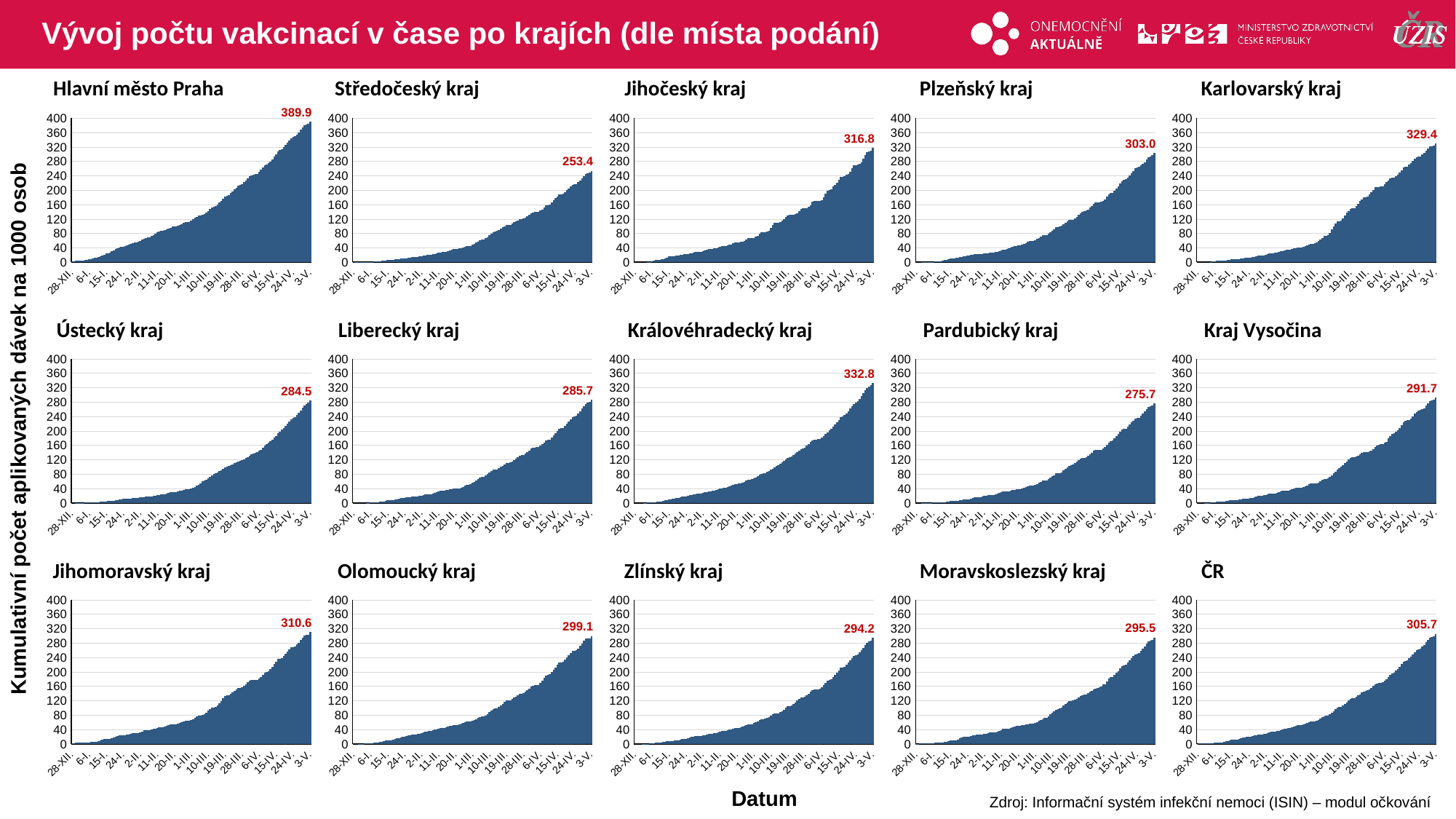

# Vývoj počtu vakcinací v čase po krajích (dle místa podání)
Hlavní město Praha
Středočeský kraj
Jihočeský kraj
Plzeňský kraj
Karlovarský kraj

### Chart

| Category | CZ010 Hlavní město Praha |
|---|---|
| 28-XII. | 1.8725414 |
| 29-XII. | 2.8822157 |
| 30-XII. | 3.9450701 |
| 31-XII. | 4.1383164 |
| 1-I. | 4.1383164 |
| 2-I. | 4.4446642 |
| 3-I. | 4.709816 |
| 4-I. | 5.5891614 |
| 5-I. | 6.4445383 |
| 6-I. | 7.7051332 |
| 7-I. | 9.0720883 |
| 8-I. | 11.09293498 |
| 9-I. | 11.5753016 |
| 10-I. | 12.11684059 |
| 11-I. | 14.05229933 |
| 12-I. | 16.25290993 |
| 13-I. | 18.49097135 |
| 14-I. | 20.8683499 |
| 15-I. | 23.5640604 |
| 16-I. | 24.84113359 |
| 17-I. | 26.25527682 |
| 18-I. | 29.5913965 |
| 19-I. | 32.88781829 |
| 20-I. | 35.88238643 |
| 21-I. | 38.6979396 |
| 22-I. | 41.05060056 |
| 23-I. | 41.82583268 |
| 24-I. | 42.75910729 |
| 25-I. | 45.0166431 |
| 26-I. | 47.1183836 |
| 27-I. | 49.310006 |
| 28-I. | 51.20801388 |
| 29-I. | 53.4505694 |
| 30-I. | 54.1314254 |
| 31-I. | 54.8774459 |
| 1-II. | 57.28104 |
| 2-II. | 59.6471832 |
| 3-II. | 62.2732352 |
| 4-II. | 64.7764485 |
| 5-II. | 67.0047727 |
| 6-II. | 68.3095595 |
| 7-II. | 69.61359735 |
| 8-II. | 72.38645658 |
| 9-II. | 75.5195928 |
| 10-II. | 78.9500885 |
| 11-II. | 82.60603827 |
| 12-II. | 85.87549547 |
| 13-II. | 86.6020415 |
| 14-II. | 87.033475 |
| 15-II. | 89.41909273 |
| 16-II. | 91.47214707 |
| 17-II. | 93.62332258 |
| 18-II. | 95.8763643 |
| 19-II. | 98.33613466 |
| 20-II. | 98.97879085 |
| 21-II. | 99.5645218 |
| 22-II. | 101.481255 |
| 23-II. | 103.834665 |
| 24-II. | 106.248745 |
| 25-II. | 108.398423 |
| 26-II. | 111.067169 |
| 27-II. | 111.780982 |
| 28-II. | 112.3734537 |
| 1-III. | 115.037705 |
| 2-III. | 118.46895 |
| 3-III. | 122.796019 |
| 4-III. | 126.471443 |
| 5-III. | 129.315459 |
| 6-III. | 130.427748 |
| 7-III. | 131.206726 |
| 8-III. | 133.741398 |
| 9-III. | 137.721671 |
| 10-III. | 142.215022 |
| 11-III. | 146.852183 |
| 12-III. | 151.45489 |
| 13-III. | 153.615802 |
| 14-III. | 155.391721 |
| 15-III. | 159.682836 |
| 16-III. | 165.14691 |
| 17-III. | 170.66567 |
| 18-III. | 176.2541 |
| 19-III. | 181.4867 |
| 20-III. | 184.4603 |
| 21-III. | 186.70586 |
| 22-III. | 191.4464 |
| 23-III. | 196.44007 |
| 24-III. | 201.61877 |
| 25-III. | 206.64992 |
| 26-III. | 211.9095 |
| 27-III. | 214.58051 |
| 28-III. | 216.96313 |
| 29-III. | 221.7546 |
| 30-III. | 227.17372 |
| 31-III. | 233.14863 |
| 1-IV. | 238.919 |
| 2-IV. | 240.3025 |
| 3-IV. | 242.9143 |
| 4-IV. | 244.30373 |
| 5-IV. | 245.0115 |
| 6-IV. | 250.64116 |
| 7-IV. | 256.34792 |
| 8-IV. | 262.6628736 |
| 9-IV. | 269.20029 |
| 10-IV. | 272.0248 |
| 11-IV. | 274.367006 |
| 12-IV. | 280.125445 |
| 13-IV. | 286.274871 |
| 14-IV. | 293.0834 |
| 15-IV. | 300.3077 |
| 16-IV. | 307.1417 |
| 17-IV. | 311.1542 |
| 18-IV. | 313.72034 |
| 19-IV. | 319.76415 |
| 20-IV. | 326.02518 |
| 21-IV. | 331.5192 |
| 22-IV. | 338.02442 |
| 23-IV. | 344.1551 |
| 24-IV. | 347.286 |
| 25-IV. | 349.6289 |
| 26-IV. | 354.77019 |
| 27-IV. | 360.44024 |
| 28-IV. | 367.2878 |
| 29-IV. | 374.3824 |
| 30-IV. | 380.398537 |
| 1-V. | 381.7138 |
| 2-V. | 383.7062 |
| 3-V. | 389.87809 |

### Chart

| Category | CZ020 Středočeský kraj |
|---|---|
| 28-XII. | 0.0 |
| 29-XII. | 0.0007153 |
| 30-XII. | 0.0007153 |
| 31-XII. | 0.0135909 |
| 1-I. | 0.0135909 |
| 2-I. | 0.1802579 |
| 3-I. | 0.1802579 |
| 4-I. | 0.2711022 |
| 5-I. | 0.462805 |
| 6-I. | 0.7818329 |
| 7-I. | 1.1480711 |
| 8-I. | 1.981406255 |
| 9-I. | 2.12089153 |
| 10-I. | 2.166671316 |
| 11-I. | 2.681693881 |
| 12-I. | 3.629478461 |
| 13-I. | 4.473543219 |
| 14-I. | 5.25966794 |
| 15-I. | 6.00573535 |
| 16-I. | 6.005735349 |
| 17-I. | 6.005735349 |
| 18-I. | 6.93492189 |
| 19-I. | 7.640216681 |
| 20-I. | 8.44350882 |
| 21-I. | 9.29973383 |
| 22-I. | 10.35982195 |
| 23-I. | 10.53149613 |
| 24-I. | 10.53149613 |
| 25-I. | 11.1809968 |
| 26-I. | 12.1352192 |
| 27-I. | 13.0472383 |
| 28-I. | 13.66884192 |
| 29-I. | 14.9084726 |
| 30-I. | 14.9893026 |
| 31-I. | 15.0951683 |
| 1-II. | 15.755399 |
| 2-II. | 16.7289343 |
| 3-II. | 17.5772909 |
| 4-II. | 18.7511132 |
| 5-II. | 19.9506866 |
| 6-II. | 20.046538 |
| 7-II. | 20.10233212 |
| 8-II. | 21.49003181 |
| 9-II. | 22.8748703 |
| 10-II. | 24.142398 |
| 11-II. | 25.68961164 |
| 12-II. | 27.44998737 |
| 13-II. | 27.7110752 |
| 14-II. | 27.8734504 |
| 15-II. | 29.26186537 |
| 16-II. | 30.82052394 |
| 17-II. | 32.49434727 |
| 18-II. | 34.1302592 |
| 19-II. | 35.9721802 |
| 20-II. | 36.34199501 |
| 21-II. | 36.4120953 |
| 22-II. | 37.9171057 |
| 23-II. | 39.6388547 |
| 24-II. | 41.3269842 |
| 25-II. | 42.8827816 |
| 26-II. | 44.5000955 |
| 27-II. | 44.917836 |
| 28-II. | 45.02155584 |
| 1-III. | 47.9185578 |
| 2-III. | 51.1868051 |
| 3-III. | 54.379945 |
| 4-III. | 57.7225845 |
| 5-III. | 61.234037 |
| 6-III. | 61.9636523 |
| 7-III. | 62.6038539 |
| 8-III. | 66.0816869 |
| 9-III. | 69.8806936 |
| 10-III. | 74.3585287 |
| 11-III. | 79.253389 |
| 12-III. | 83.9708526 |
| 13-III. | 85.5137744 |
| 14-III. | 86.2841623 |
| 15-III. | 90.0803078 |
| 16-III. | 93.746267 |
| 17-III. | 96.995916 |
| 18-III. | 100.0117 |
| 19-III. | 102.8901 |
| 20-III. | 103.8536 |
| 21-III. | 104.03885 |
| 22-III. | 107.1168 |
| 23-III. | 110.44587 |
| 24-III. | 113.14831 |
| 25-III. | 116.11184 |
| 26-III. | 119.4545 |
| 27-III. | 120.04961 |
| 28-III. | 120.59468 |
| 29-III. | 124.4266 |
| 30-III. | 128.109 |
| 31-III. | 131.68984 |
| 1-IV. | 136.0589 |
| 2-IV. | 137.7621 |
| 3-IV. | 138.7085 |
| 4-IV. | 139.30287 |
| 5-IV. | 140.4931 |
| 6-IV. | 143.82935 |
| 7-IV. | 146.57185 |
| 8-IV. | 151.6197817 |
| 9-IV. | 157.0711525 |
| 10-IV. | 158.785 |
| 11-IV. | 159.812932 |
| 12-IV. | 166.033976 |
| 13-IV. | 172.169182 |
| 14-IV. | 177.3824 |
| 15-IV. | 183.0347 |
| 16-IV. | 188.0955 |
| 17-IV. | 189.11986 |
| 18-IV. | 189.91314 |
| 19-IV. | 194.92317 |
| 20-IV. | 199.81516 |
| 21-IV. | 204.8145 |
| 22-IV. | 210.18572 |
| 23-IV. | 215.0133 |
| 24-IV. | 216.2873 |
| 25-IV. | 217.2093 |
| 26-IV. | 222.13495 |
| 27-IV. | 227.72295 |
| 28-IV. | 232.8889 |
| 29-IV. | 239.3997 |
| 30-IV. | 245.187937 |
| 1-V. | 247.1042 |
| 2-V. | 248.5005 |
| 3-V. | 253.35462 |

### Chart

| Category | CZ031 Jihočeský kraj |
|---|---|
| 28-XII. | 0.0 |
| 29-XII. | 0.0 |
| 30-XII. | 0.0 |
| 31-XII. | 0.0 |
| 1-I. | 0.0 |
| 2-I. | 0.0 |
| 3-I. | 0.0 |
| 4-I. | 0.4506247 |
| 5-I. | 1.0566373 |
| 6-I. | 2.0790893 |
| 7-I. | 4.5311094 |
| 8-I. | 7.116763085 |
| 9-I. | 7.12608636 |
| 10-I. | 7.126086355 |
| 11-I. | 7.503678807 |
| 12-I. | 9.139912765 |
| 13-I. | 11.00767461 |
| 14-I. | 13.430171 |
| 15-I. | 15.5341224 |
| 16-I. | 15.64600164 |
| 17-I. | 15.64600164 |
| 18-I. | 16.996322 |
| 19-I. | 17.84163182 |
| 20-I. | 18.05762092 |
| 21-I. | 19.7202708 |
| 22-I. | 21.40312112 |
| 23-I. | 21.82111441 |
| 24-I. | 21.82111441 |
| 25-I. | 22.8342431 |
| 26-I. | 24.036945 |
| 27-I. | 24.8760394 |
| 28-I. | 27.0312687 |
| 29-I. | 29.0497567 |
| 30-I. | 29.0606339 |
| 31-I. | 29.0606339 |
| 1-II. | 29.425795 |
| 2-II. | 30.260228 |
| 3-II. | 32.5335521 |
| 4-II. | 35.1005592 |
| 5-II. | 37.4873165 |
| 6-II. | 37.5991957 |
| 7-II. | 37.60074959 |
| 8-II. | 38.22540871 |
| 9-II. | 39.448311 |
| 10-II. | 40.5950733 |
| 11-II. | 42.60579193 |
| 12-II. | 44.96302546 |
| 13-II. | 45.3841265 |
| 14-II. | 45.3841265 |
| 15-II. | 47.32647451 |
| 16-II. | 48.3349416 |
| 17-II. | 48.63950176 |
| 18-II. | 52.1776829 |
| 19-II. | 55.16112942 |
| 20-II. | 55.42528875 |
| 21-II. | 55.4252887 |
| 22-II. | 56.5300963 |
| 23-II. | 57.325682 |
| 24-II. | 58.1492376 |
| 25-II. | 63.3267604 |
| 26-II. | 66.1921122 |
| 27-II. | 66.1983277 |
| 28-II. | 66.23095916 |
| 1-III. | 67.1741634 |
| 2-III. | 70.7403143 |
| 3-III. | 73.5745885 |
| 4-III. | 79.0908568 |
| 5-III. | 82.9708912 |
| 6-III. | 82.9708912 |
| 7-III. | 82.9724451 |
| 8-III. | 84.3895822 |
| 9-III. | 88.1437524 |
| 10-III. | 94.3002186 |
| 11-III. | 103.051662 |
| 12-III. | 109.18482 |
| 13-III. | 109.756647 |
| 14-III. | 109.770632 |
| 15-III. | 112.037741 |
| 16-III. | 116.21146 |
| 17-III. | 120.09615 |
| 18-III. | 125.2177 |
| 19-III. | 129.4831 |
| 20-III. | 130.7495 |
| 21-III. | 130.74954 |
| 22-III. | 131.6912 |
| 23-III. | 132.73385 |
| 24-III. | 135.17654 |
| 25-III. | 142.28709 |
| 26-III. | 147.8857 |
| 27-III. | 149.08065 |
| 28-III. | 149.08065 |
| 29-III. | 150.2103 |
| 30-III. | 153.77181 |
| 31-III. | 158.25475 |
| 1-IV. | 166.9891 |
| 2-IV. | 169.7006 |
| 3-IV. | 169.7006 |
| 4-IV. | 169.70061 |
| 5-IV. | 170.4605 |
| 6-IV. | 173.09118 |
| 7-IV. | 179.9298 |
| 8-IV. | 190.0284515 |
| 9-IV. | 198.2189446 |
| 10-IV. | 200.7751 |
| 11-IV. | 202.347599 |
| 12-IV. | 209.657043 |
| 13-IV. | 214.769303 |
| 14-IV. | 220.8683 |
| 15-IV. | 228.7138 |
| 16-IV. | 236.0916 |
| 17-IV. | 237.30831 |
| 18-IV. | 238.45818 |
| 19-IV. | 243.36377 |
| 20-IV. | 245.62933 |
| 21-IV. | 250.4868 |
| 22-IV. | 260.84335 |
| 23-IV. | 268.4387 |
| 24-IV. | 269.6445 |
| 25-IV. | 271.2186 |
| 26-IV. | 274.1259 |
| 27-IV. | 278.11937 |
| 28-IV. | 287.0728 |
| 29-IV. | 297.1218 |
| 30-IV. | 306.002166 |
| 1-V. | 307.6058 |
| 2-V. | 309.1643 |
| 3-V. | 316.7923 |

### Chart

| Category | CZ032 Plzeňský kraj |
|---|---|
| 28-XII. | 0.0 |
| 29-XII. | 0.0 |
| 30-XII. | 0.0 |
| 31-XII. | 0.025379 |
| 1-I. | 0.0879804 |
| 2-I. | 0.1861123 |
| 3-I. | 0.2520976 |
| 4-I. | 0.3840681 |
| 5-I. | 0.7106106 |
| 6-I. | 1.1775833 |
| 7-I. | 1.8272844 |
| 8-I. | 2.356858492 |
| 9-I. | 2.85766977 |
| 10-I. | 3.214667003 |
| 11-I. | 4.481922574 |
| 12-I. | 5.909911495 |
| 13-I. | 7.337900416 |
| 14-I. | 8.31583596 |
| 15-I. | 9.84364875 |
| 16-I. | 10.26493932 |
| 17-I. | 10.36645512 |
| 18-I. | 11.4628258 |
| 19-I. | 12.84005678 |
| 20-I. | 13.82306811 |
| 21-I. | 15.3508809 |
| 22-I. | 16.42525645 |
| 23-I. | 16.8905372 |
| 24-I. | 17.52501096 |
| 25-I. | 18.8091858 |
| 26-I. | 20.2879326 |
| 27-I. | 21.3978387 |
| 28-I. | 22.3943855 |
| 29-I. | 22.841055 |
| 30-I. | 22.841055 |
| 31-I. | 22.841055 |
| 1-II. | 23.208204 |
| 2-II. | 23.7546972 |
| 3-II. | 24.4230096 |
| 4-II. | 25.1454637 |
| 5-II. | 25.7291795 |
| 6-II. | 26.0641817 |
| 7-II. | 26.26552134 |
| 8-II. | 28.22308435 |
| 9-II. | 29.5817041 |
| 10-II. | 30.9234046 |
| 11-II. | 32.75745676 |
| 12-II. | 34.73193907 |
| 13-II. | 35.4408577 |
| 14-II. | 35.8739918 |
| 15-II. | 37.96183344 |
| 16-II. | 40.70614391 |
| 17-II. | 42.48605427 |
| 18-II. | 44.2168987 |
| 19-II. | 45.79039356 |
| 20-II. | 45.87837392 |
| 21-II. | 46.0644862 |
| 22-II. | 48.2589194 |
| 23-II. | 50.7612839 |
| 24-II. | 53.2501129 |
| 25-II. | 56.2634403 |
| 26-II. | 58.9349977 |
| 27-II. | 59.0940392 |
| 28-II. | 59.26999988 |
| 1-III. | 61.5050394 |
| 2-III. | 64.1918243 |
| 3-III. | 67.7854836 |
| 4-III. | 71.1524243 |
| 5-III. | 74.4550716 |
| 6-III. | 74.8239124 |
| 7-III. | 75.1690661 |
| 8-III. | 78.7525738 |
| 9-III. | 83.3529315 |
| 10-III. | 87.7840962 |
| 11-III. | 92.1458917 |
| 12-III. | 97.1979947 |
| 13-III. | 98.2774461 |
| 14-III. | 98.6835093 |
| 15-III. | 100.850872 |
| 16-III. | 104.68648 |
| 17-III. | 108.86385 |
| 18-III. | 112.7824 |
| 19-III. | 116.7364 |
| 20-III. | 117.7549 |
| 21-III. | 118.21346 |
| 22-III. | 121.8883 |
| 23-III. | 126.3398 |
| 24-III. | 130.97569 |
| 25-III. | 135.22581 |
| 26-III. | 140.3151 |
| 27-III. | 142.33869 |
| 28-III. | 142.75659 |
| 29-III. | 146.6802 |
| 30-III. | 151.62231 |
| 31-III. | 156.81992 |
| 1-IV. | 162.9058 |
| 2-IV. | 166.0054 |
| 3-IV. | 166.5502 |
| 4-IV. | 166.89198 |
| 5-IV. | 167.3826 |
| 6-IV. | 170.51778 |
| 7-IV. | 174.46844 |
| 8-IV. | 181.498407 |
| 9-IV. | 189.0799454 |
| 10-IV. | 191.8395 |
| 11-IV. | 193.333457 |
| 12-IV. | 198.933746 |
| 13-IV. | 204.716762 |
| 14-IV. | 211.1038 |
| 15-IV. | 217.8918 |
| 16-IV. | 225.2889 |
| 17-IV. | 228.37164 |
| 18-IV. | 229.81316 |
| 19-IV. | 235.11059 |
| 20-IV. | 240.49939 |
| 21-IV. | 246.2063 |
| 22-IV. | 253.8098 |
| 23-IV. | 260.6926 |
| 24-IV. | 262.8261 |
| 25-IV. | 264.3065 |
| 26-IV. | 268.445 |
| 27-IV. | 272.74588 |
| 28-IV. | 277.1974 |
| 29-IV. | 285.1477 |
| 30-IV. | 292.204771 |
| 1-V. | 294.1793 |
| 2-V. | 296.5581 |
| 3-V. | 303.02128 |

### Chart

| Category | CZ041 Karlovarský kraj |
|---|---|
| 28-XII. | 0.0 |
| 29-XII. | 0.0 |
| 30-XII. | 0.0 |
| 31-XII. | 0.0 |
| 1-I. | 0.0 |
| 2-I. | 0.0 |
| 3-I. | 0.0 |
| 4-I. | 0.5966363 |
| 5-I. | 1.5580732 |
| 6-I. | 2.4138201 |
| 7-I. | 3.4025318 |
| 8-I. | 4.227594601 |
| 9-I. | 4.2275946 |
| 10-I. | 4.227594601 |
| 11-I. | 4.64353536 |
| 12-I. | 5.240171695 |
| 13-I. | 6.068643863 |
| 14-I. | 6.91075343 |
| 15-I. | 7.78695651 |
| 16-I. | 8.032429742 |
| 17-I. | 8.032429742 |
| 18-I. | 8.43814245 |
| 19-I. | 9.00750398 |
| 20-I. | 10.204186 |
| 21-I. | 10.6951325 |
| 22-I. | 11.66679736 |
| 23-I. | 11.79635268 |
| 24-I. | 11.79635268 |
| 25-I. | 12.5498191 |
| 26-I. | 13.7192264 |
| 27-I. | 15.1443349 |
| 28-I. | 16.36829168 |
| 29-I. | 18.3116215 |
| 30-I. | 18.3116215 |
| 31-I. | 18.3116215 |
| 1-II. | 19.293514 |
| 2-II. | 20.4288281 |
| 3-II. | 22.0960005 |
| 4-II. | 23.6677111 |
| 5-II. | 25.1371411 |
| 6-II. | 25.3417022 |
| 7-II. | 25.56671928 |
| 8-II. | 26.82476961 |
| 9-II. | 28.2532875 |
| 10-II. | 30.3125352 |
| 11-II. | 31.46830497 |
| 12-II. | 33.58892097 |
| 13-II. | 33.7150669 |
| 14-II. | 33.9264467 |
| 15-II. | 34.93561442 |
| 16-II. | 36.32322006 |
| 17-II. | 37.77560337 |
| 18-II. | 38.754087 |
| 19-II. | 41.08949204 |
| 20-II. | 41.35201203 |
| 21-II. | 41.5258889 |
| 22-II. | 43.336254 |
| 23-II. | 44.9454674 |
| 24-II. | 47.4240652 |
| 25-II. | 49.1321498 |
| 26-II. | 51.1504853 |
| 27-II. | 51.7641684 |
| 28-II. | 52.15965306 |
| 1-III. | 54.6552976 |
| 2-III. | 57.9930517 |
| 3-III. | 62.3297456 |
| 4-III. | 67.2767131 |
| 5-III. | 72.4418791 |
| 6-III. | 73.8669876 |
| 7-III. | 75.2955055 |
| 8-III. | 81.8925986 |
| 9-III. | 90.4193842 |
| 10-III. | 98.860936 |
| 11-III. | 107.217254 |
| 12-III. | 113.698429 |
| 13-III. | 114.284838 |
| 14-III. | 115.713355 |
| 15-III. | 121.93542 |
| 16-III. | 129.0746 |
| 17-III. | 136.78996 |
| 18-III. | 142.2415 |
| 19-III. | 148.0067 |
| 20-III. | 149.4182 |
| 21-III. | 150.28076 |
| 22-III. | 156.4755 |
| 23-III. | 162.41464 |
| 24-III. | 169.13447 |
| 25-III. | 174.35077 |
| 26-III. | 179.8807 |
| 27-III. | 181.06719 |
| 28-III. | 182.21615 |
| 29-III. | 187.5313 |
| 30-III. | 193.67497 |
| 31-III. | 200.9778 |
| 1-IV. | 207.5919 |
| 2-IV. | 208.1272 |
| 3-IV. | 208.6182 |
| 4-IV. | 209.65801 |
| 5-IV. | 211.4718 |
| 6-IV. | 216.62331 |
| 7-IV. | 221.69983 |
| 8-IV. | 227.1445667 |
| 9-IV. | 232.1597213 |
| 10-IV. | 233.8746 |
| 11-IV. | 234.467852 |
| 12-IV. | 239.298901 |
| 13-IV. | 243.785606 |
| 14-IV. | 249.2303 |
| 15-IV. | 256.0013 |
| 16-IV. | 262.0734 |
| 17-IV. | 264.06783 |
| 18-IV. | 265.54749 |
| 19-IV. | 270.82857 |
| 20-IV. | 275.11413 |
| 21-IV. | 280.9646 |
| 22-IV. | 286.93094 |
| 23-IV. | 291.1654 |
| 24-IV. | 292.3927 |
| 25-IV. | 293.586 |
| 26-IV. | 298.96594 |
| 27-IV. | 303.91632 |
| 28-IV. | 309.6202 |
| 29-IV. | 315.9036 |
| 30-IV. | 321.668809 |
| 1-V. | 321.6688 |
| 2-V. | 324.1133 |
| 3-V. | 329.35689 |
Ústecký kraj
Liberecký kraj
Královéhradecký kraj
Pardubický kraj
Kraj Vysočina

### Chart

| Category | CZ042 Ústecký kraj |
|---|---|
| 28-XII. | 0.0 |
| 29-XII. | 0.0 |
| 30-XII. | 0.0208077 |
| 31-XII. | 0.1799257 |
| 1-I. | 0.2900843 |
| 2-I. | 0.4051388 |
| 3-I. | 0.5018335 |
| 4-I. | 0.6070962 |
| 5-I. | 0.8004857 |
| 6-I. | 0.9865313 |
| 7-I. | 1.4810209 |
| 8-I. | 1.975510524 |
| 9-I. | 2.17012401 |
| 10-I. | 2.287626499 |
| 11-I. | 2.583830679 |
| 12-I. | 3.179910992 |
| 13-I. | 3.652368899 |
| 14-I. | 4.17623414 |
| 15-I. | 4.61686846 |
| 16-I. | 4.749058756 |
| 17-I. | 4.871457178 |
| 18-I. | 5.5287367 |
| 19-I. | 6.222735752 |
| 20-I. | 7.035461271 |
| 21-I. | 8.19579831 |
| 22-I. | 9.223945048 |
| 23-I. | 10.40264185 |
| 24-I. | 10.78207695 |
| 25-I. | 11.2851345 |
| 26-I. | 11.706185 |
| 27-I. | 12.0574685 |
| 28-I. | 12.73555576 |
| 29-I. | 13.4821861 |
| 30-I. | 13.6670078 |
| 31-I. | 13.7979741 |
| 1-II. | 14.362231 |
| 2-II. | 15.2288116 |
| 3-II. | 15.9950257 |
| 4-II. | 16.6302735 |
| 5-II. | 17.2691933 |
| 6-II. | 17.4087275 |
| 7-II. | 17.525006 |
| 8-II. | 18.0366314 |
| 9-II. | 19.0966017 |
| 10-II. | 20.1149566 |
| 11-II. | 21.16758302 |
| 12-II. | 22.6583958 |
| 13-II. | 23.3989062 |
| 14-II. | 23.6375832 |
| 15-II. | 24.45642861 |
| 16-II. | 25.78567547 |
| 17-II. | 27.3266716 |
| 18-II. | 28.9460027 |
| 19-II. | 30.28259348 |
| 20-II. | 30.44048744 |
| 21-II. | 30.5212704 |
| 22-II. | 31.4429305 |
| 23-II. | 33.030438 |
| 24-II. | 34.6828167 |
| 25-II. | 36.5750963 |
| 26-II. | 38.4171926 |
| 27-II. | 38.6118061 |
| 28-II. | 38.849259 |
| 1-III. | 40.477158 |
| 2-III. | 42.3510778 |
| 3-III. | 44.8688134 |
| 4-III. | 47.2629265 |
| 5-III. | 50.1392894 |
| 6-III. | 54.4917773 |
| 7-III. | 60.1808559 |
| 8-III. | 62.4880662 |
| 9-III. | 65.139216 |
| 10-III. | 68.1649049 |
| 11-III. | 72.4953611 |
| 12-III. | 76.5430769 |
| 13-III. | 79.6422049 |
| 14-III. | 82.2627551 |
| 15-III. | 84.8270021 |
| 16-III. | 87.691125 |
| 17-III. | 90.694782 |
| 18-III. | 94.00933 |
| 19-III. | 98.28716 |
| 20-III. | 101.3104 |
| 21-III. | 102.21737 |
| 22-III. | 104.4218 |
| 23-III. | 107.20021 |
| 24-III. | 109.67143 |
| 25-III. | 112.24302 |
| 26-III. | 115.1659 |
| 27-III. | 116.76075 |
| 28-III. | 118.33969 |
| 29-III. | 121.2173 |
| 30-III. | 124.35068 |
| 31-III. | 127.44001 |
| 1-IV. | 131.708 |
| 2-IV. | 134.5563 |
| 3-IV. | 137.1487 |
| 4-IV. | 139.75452 |
| 5-IV. | 141.4216 |
| 6-IV. | 144.73736 |
| 7-IV. | 148.04579 |
| 8-IV. | 152.9050041 |
| 9-IV. | 159.2024029 |
| 10-IV. | 163.8058 |
| 11-IV. | 166.813137 |
| 12-IV. | 171.571987 |
| 13-IV. | 176.001586 |
| 14-IV. | 180.8265 |
| 15-IV. | 186.4471 |
| 16-IV. | 193.1459 |
| 17-IV. | 198.12877 |
| 18-IV. | 202.74931 |
| 19-IV. | 208.2144 |
| 20-IV. | 213.83739 |
| 21-IV. | 219.2878 |
| 22-IV. | 225.69535 |
| 23-IV. | 231.087 |
| 24-IV. | 235.4799 |
| 25-IV. | 238.1494 |
| 26-IV. | 243.44067 |
| 27-IV. | 249.83599 |
| 28-IV. | 256.9118 |
| 29-IV. | 263.2912 |
| 30-IV. | 269.620467 |
| 1-V. | 274.1663 |
| 2-V. | 278.4527 |
| 3-V. | 284.51023 |

### Chart

| Category | CZ051 Liberecký kraj |
|---|---|
| 28-XII. | 0.0 |
| 29-XII. | 0.0 |
| 30-XII. | 0.0 |
| 31-XII. | 0.0 |
| 1-I. | 0.0 |
| 2-I. | 0.0 |
| 3-I. | 0.0 |
| 4-I. | 0.1830608 |
| 5-I. | 0.5356223 |
| 6-I. | 1.1096647 |
| 7-I. | 1.656587 |
| 8-I. | 1.995588461 |
| 9-I. | 1.99558846 |
| 10-I. | 1.995588461 |
| 11-I. | 2.770771748 |
| 12-I. | 3.674775581 |
| 13-I. | 4.510979127 |
| 14-I. | 5.65228397 |
| 15-I. | 6.77550873 |
| 16-I. | 6.775508728 |
| 17-I. | 6.777768738 |
| 18-I. | 7.6410924 |
| 19-I. | 8.832117448 |
| 20-I. | 10.36892396 |
| 21-I. | 12.4255327 |
| 22-I. | 14.18382014 |
| 23-I. | 14.25162043 |
| 24-I. | 14.25162043 |
| 25-I. | 14.8866831 |
| 26-I. | 15.6098862 |
| 27-I. | 16.4076696 |
| 28-I. | 17.21223298 |
| 29-I. | 17.9738562 |
| 30-I. | 17.9738562 |
| 31-I. | 17.9738562 |
| 1-II. | 18.98408 |
| 2-II. | 20.3333062 |
| 3-II. | 21.4497509 |
| 4-II. | 22.8577369 |
| 5-II. | 24.6160244 |
| 6-II. | 24.6160244 |
| 7-II. | 24.61602437 |
| 8-II. | 25.76862926 |
| 9-II. | 27.5698569 |
| 10-II. | 29.2897242 |
| 11-II. | 31.79833482 |
| 12-II. | 33.87076361 |
| 13-II. | 33.9385639 |
| 14-II. | 33.9385639 |
| 15-II. | 35.07986874 |
| 16-II. | 36.46751462 |
| 17-II. | 37.48677894 |
| 18-II. | 38.3614027 |
| 19-II. | 39.28574657 |
| 20-II. | 39.42134715 |
| 21-II. | 39.4213471 |
| 22-II. | 40.9152135 |
| 23-II. | 42.7209611 |
| 24-II. | 44.7391497 |
| 25-II. | 47.15962 |
| 26-II. | 49.7021307 |
| 27-II. | 50.6784549 |
| 28-II. | 51.73613936 |
| 1-III. | 55.1623139 |
| 2-III. | 58.5997885 |
| 3-III. | 62.2112838 |
| 4-III. | 66.3132012 |
| 5-III. | 70.2998581 |
| 6-III. | 71.6807239 |
| 7-III. | 72.7971687 |
| 8-III. | 76.8629259 |
| 9-III. | 80.5670816 |
| 10-III. | 84.4068379 |
| 11-III. | 88.9517172 |
| 12-III. | 92.0953905 |
| 13-III. | 92.6129327 |
| 14-III. | 92.9519341 |
| 15-III. | 96.1837478 |
| 16-III. | 99.851743 |
| 17-III. | 103.18752 |
| 18-III. | 106.7696 |
| 19-III. | 110.2478 |
| 20-III. | 111.1473 |
| 21-III. | 112.0671 |
| 22-III. | 115.604 |
| 23-III. | 119.43699 |
| 24-III. | 123.24058 |
| 25-III. | 127.35154 |
| 26-III. | 131.0647 |
| 27-III. | 132.21508 |
| 28-III. | 133.08292 |
| 29-III. | 136.9453 |
| 30-III. | 141.02234 |
| 31-III. | 145.73672 |
| 1-IV. | 151.0839 |
| 2-IV. | 153.206 |
| 3-IV. | 154.0897 |
| 4-IV. | 154.80162 |
| 5-IV. | 155.7214 |
| 6-IV. | 158.43571 |
| 7-IV. | 162.90827 |
| 8-IV. | 168.151493 |
| 9-IV. | 172.8025927 |
| 10-IV. | 174.484 |
| 11-IV. | 175.697665 |
| 12-IV. | 181.162368 |
| 13-IV. | 186.961553 |
| 14-IV. | 192.6839 |
| 15-IV. | 199.5408 |
| 16-IV. | 205.7965 |
| 17-IV. | 207.10728 |
| 18-IV. | 207.94122 |
| 19-IV. | 213.21382 |
| 20-IV. | 219.44693 |
| 21-IV. | 225.8337 |
| 22-IV. | 232.76969 |
| 23-IV. | 238.6887 |
| 24-IV. | 240.917 |
| 25-IV. | 242.8312 |
| 26-IV. | 248.49031 |
| 27-IV. | 254.93134 |
| 28-IV. | 261.8402 |
| 29-IV. | 268.5773 |
| 30-IV. | 275.350527 |
| 1-V. | 277.6038 |
| 2-V. | 279.527 |
| 3-V. | 285.66295 |

### Chart

| Category | CZ052 Královéhradecký kraj |
|---|---|
| 28-XII. | 0.0 |
| 29-XII. | 0.0 |
| 30-XII. | 0.0 |
| 31-XII. | 0.0 |
| 1-I. | 0.0 |
| 2-I. | 0.259621 |
| 3-I. | 0.5773389 |
| 4-I. | 0.7044261 |
| 5-I. | 0.8387754 |
| 6-I. | 0.9622315 |
| 7-I. | 1.1201827 |
| 8-I. | 2.316617738 |
| 9-I. | 2.83404411 |
| 10-I. | 3.413198548 |
| 11-I. | 4.01958595 |
| 12-I. | 5.473826395 |
| 13-I. | 6.817319441 |
| 14-I. | 8.30787051 |
| 15-I. | 9.76211095 |
| 16-I. | 10.6045174 |
| 17-I. | 11.26355521 |
| 18-I. | 12.1186704 |
| 19-I. | 13.0700087 |
| 20-I. | 14.27552138 |
| 21-I. | 15.8060141 |
| 22-I. | 16.96250747 |
| 23-I. | 17.67782674 |
| 24-I. | 18.33868007 |
| 25-I. | 19.5369306 |
| 26-I. | 21.1999572 |
| 27-I. | 22.1022761 |
| 28-I. | 23.01911936 |
| 29-I. | 24.4642821 |
| 30-I. | 25.1941257 |
| 31-I. | 25.7805422 |
| 1-II. | 26.597531 |
| 2-II. | 27.6977431 |
| 3-II. | 28.9050713 |
| 4-II. | 30.4500883 |
| 5-II. | 32.0423091 |
| 6-II. | 32.8901622 |
| 7-II. | 33.72349098 |
| 8-II. | 34.65485845 |
| 9-II. | 35.969303 |
| 10-II. | 37.2910097 |
| 11-II. | 39.10835635 |
| 12-II. | 41.01466405 |
| 13-II. | 42.0168372 |
| 14-II. | 42.5233704 |
| 15-II. | 43.76882479 |
| 16-II. | 45.49721044 |
| 17-II. | 47.24012033 |
| 18-II. | 49.1337193 |
| 19-II. | 51.08904636 |
| 20-II. | 52.27458819 |
| 21-II. | 53.3039944 |
| 22-II. | 55.0233023 |
| 23-II. | 57.1147942 |
| 24-II. | 59.0338106 |
| 25-II. | 61.3340886 |
| 26-II. | 63.2422118 |
| 27-II. | 64.6220155 |
| 28-II. | 65.68047015 |
| 1-III. | 67.5867778 |
| 2-III. | 70.6786274 |
| 3-III. | 74.2007578 |
| 4-III. | 77.4469275 |
| 5-III. | 80.4280296 |
| 6-III. | 81.9403671 |
| 7-III. | 83.2366563 |
| 8-III. | 85.7003321 |
| 9-III. | 88.6614634 |
| 10-III. | 91.7478663 |
| 11-III. | 94.9849583 |
| 12-III. | 98.6269138 |
| 13-III. | 101.687899 |
| 14-III. | 104.594565 |
| 15-III. | 107.949666 |
| 16-III. | 112.1617 |
| 17-III. | 116.55528 |
| 18-III. | 120.6693 |
| 19-III. | 125.2571 |
| 20-III. | 127.4358 |
| 21-III. | 128.96625 |
| 22-III. | 132.8842 |
| 23-III. | 136.97456 |
| 24-III. | 141.30279 |
| 25-III. | 145.55658 |
| 26-III. | 149.6542 |
| 27-III. | 152.06344 |
| 28-III. | 154.07142 |
| 29-III. | 158.3415 |
| 30-III. | 163.30884 |
| 31-III. | 168.3887 |
| 1-IV. | 173.2652 |
| 2-IV. | 174.5288 |
| 3-IV. | 175.9468 |
| 4-IV. | 177.36468 |
| 5-IV. | 177.6334 |
| 6-IV. | 181.93074 |
| 7-IV. | 186.1573 |
| 8-IV. | 190.9339637 |
| 9-IV. | 196.2117127 |
| 10-IV. | 201.199 |
| 11-IV. | 205.456397 |
| 12-IV. | 211.449466 |
| 13-IV. | 217.526048 |
| 14-IV. | 223.757 |
| 15-IV. | 230.6306 |
| 16-IV. | 237.1991 |
| 17-IV. | 240.88286 |
| 18-IV. | 244.01102 |
| 19-IV. | 248.99828 |
| 20-IV. | 254.3777 |
| 21-IV. | 261.3548 |
| 22-IV. | 268.33732 |
| 23-IV. | 275.2418 |
| 24-IV. | 279.3667 |
| 25-IV. | 283.1557 |
| 26-IV. | 289.52457 |
| 27-IV. | 296.02235 |
| 28-IV. | 303.8636 |
| 29-IV. | 311.9446 |
| 30-IV. | 319.233918 |
| 1-V. | 323.3025 |
| 2-V. | 326.6122 |
| 3-V. | 332.81591 |

### Chart

| Category | CZ053 Pardubický kraj |
|---|---|
| 28-XII. | 0.0 |
| 29-XII. | 0.0 |
| 30-XII. | 0.0 |
| 31-XII. | 0.0210383 |
| 1-I. | 0.0210383 |
| 2-I. | 0.0210383 |
| 3-I. | 0.0210383 |
| 4-I. | 0.1243172 |
| 5-I. | 0.3021865 |
| 6-I. | 0.6349741 |
| 7-I. | 0.9505485 |
| 8-I. | 1.447817372 |
| 9-I. | 1.61038603 |
| 10-I. | 1.610386034 |
| 11-I. | 2.057927995 |
| 12-I. | 2.587710574 |
| 13-I. | 3.255198372 |
| 14-I. | 3.95711247 |
| 15-I. | 4.70684089 |
| 16-I. | 4.706840889 |
| 17-I. | 4.706840889 |
| 18-I. | 5.66886485 |
| 19-I. | 6.336352648 |
| 20-I. | 7.346190921 |
| 21-I. | 8.07488104 |
| 22-I. | 9.178435363 |
| 23-I. | 9.180347935 |
| 24-I. | 9.180347935 |
| 25-I. | 10.6549413 |
| 26-I. | 12.3112291 |
| 27-I. | 13.5467509 |
| 28-I. | 14.84538764 |
| 29-I. | 16.1746255 |
| 30-I. | 16.2205273 |
| 31-I. | 16.2205273 |
| 1-II. | 17.463699 |
| 2-II. | 18.7967624 |
| 3-II. | 19.9423933 |
| 4-II. | 21.2984072 |
| 5-II. | 22.5779182 |
| 6-II. | 22.5779182 |
| 7-II. | 22.5779182 |
| 8-II. | 24.45415181 |
| 9-II. | 25.8273789 |
| 10-II. | 27.625197 |
| 11-II. | 29.52438147 |
| 12-II. | 31.57657175 |
| 13-II. | 31.5995226 |
| 14-II. | 31.5995226 |
| 15-II. | 32.89242162 |
| 16-II. | 33.92903591 |
| 17-II. | 35.33668926 |
| 18-II. | 36.8743975 |
| 19-II. | 38.64735223 |
| 20-II. | 38.95910155 |
| 21-II. | 38.9591015 |
| 22-II. | 40.7836957 |
| 23-II. | 42.8397111 |
| 24-II. | 44.7197699 |
| 25-II. | 46.5099377 |
| 26-II. | 48.0629466 |
| 27-II. | 48.0629466 |
| 28-II. | 48.06294659 |
| 1-III. | 49.8206007 |
| 2-III. | 52.0143213 |
| 3-III. | 55.2121425 |
| 4-III. | 58.9856481 |
| 5-III. | 62.0648898 |
| 6-III. | 62.2637973 |
| 7-III. | 62.3919397 |
| 8-III. | 65.8058815 |
| 9-III. | 69.3709167 |
| 10-III. | 73.4427835 |
| 11-III. | 77.2927919 |
| 12-III. | 81.8102881 |
| 13-III. | 82.4720382 |
| 14-III. | 82.5657542 |
| 15-III. | 85.1745031 |
| 16-III. | 89.7073 |
| 17-III. | 93.576434 |
| 18-III. | 98.31196 |
| 19-III. | 102.4603 |
| 20-III. | 105.1379 |
| 21-III. | 106.79996 |
| 22-III. | 110.8087 |
| 23-III. | 114.54205 |
| 24-III. | 118.32321 |
| 25-III. | 121.86147 |
| 26-III. | 125.0096 |
| 27-III. | 125.59481 |
| 28-III. | 125.86831 |
| 29-III. | 130.2806 |
| 30-III. | 135.11368 |
| 31-III. | 139.69047 |
| 1-IV. | 144.4776 |
| 2-IV. | 146.5681 |
| 3-IV. | 146.7919 |
| 4-IV. | 146.88748 |
| 5-IV. | 148.0369 |
| 6-IV. | 151.66317 |
| 7-IV. | 155.81728 |
| 8-IV. | 161.2987132 |
| 9-IV. | 168.0214055 |
| 10-IV. | 171.0739 |
| 11-IV. | 173.112673 |
| 12-IV. | 179.550392 |
| 13-IV. | 185.511881 |
| 14-IV. | 191.5097 |
| 15-IV. | 197.6223 |
| 16-IV. | 203.3581 |
| 17-IV. | 204.96274 |
| 18-IV. | 206.30537 |
| 19-IV. | 211.89008 |
| 20-IV. | 217.55895 |
| 21-IV. | 223.1819 |
| 22-IV. | 228.62892 |
| 23-IV. | 233.6437 |
| 24-IV. | 235.4147 |
| 25-IV. | 236.8664 |
| 26-IV. | 242.60982 |
| 27-IV. | 248.38196 |
| 28-IV. | 254.7566 |
| 29-IV. | 260.85 |
| 30-IV. | 266.717796 |
| 1-V. | 268.4793 |
| 2-V. | 270.147 |
| 3-V. | 275.68394 |

### Chart

| Category | CZ063 Kraj Vysočina |
|---|---|
| 28-XII. | 0.0 |
| 29-XII. | 0.0 |
| 30-XII. | 0.0 |
| 31-XII. | 0.0 |
| 1-I. | 0.047165 |
| 2-I. | 0.2692335 |
| 3-I. | 0.5050584 |
| 4-I. | 0.9138217 |
| 5-I. | 1.2184289 |
| 6-I. | 1.9494863 |
| 7-I. | 2.6766132 |
| 8-I. | 3.277966874 |
| 9-I. | 3.33888832 |
| 10-I. | 3.39784456 |
| 11-I. | 4.506221848 |
| 12-I. | 5.142949227 |
| 13-I. | 5.828806804 |
| 14-I. | 7.06688782 |
| 15-I. | 7.47565107 |
| 16-I. | 7.475651073 |
| 17-I. | 7.475651073 |
| 18-I. | 8.24208218 |
| 19-I. | 9.454615487 |
| 20-I. | 10.44704551 |
| 21-I. | 10.9874777 |
| 22-I. | 12.16660247 |
| 23-I. | 12.34347119 |
| 24-I. | 12.62449592 |
| 25-I. | 13.3280404 |
| 26-I. | 14.7626422 |
| 27-I. | 16.5273989 |
| 28-I. | 17.94234866 |
| 29-I. | 19.3455071 |
| 30-I. | 19.3455071 |
| 31-I. | 19.4634196 |
| 1-II. | 20.760457 |
| 2-II. | 22.216676 |
| 3-II. | 23.7770511 |
| 4-II. | 25.4966081 |
| 5-II. | 26.5401335 |
| 6-II. | 26.5401335 |
| 7-II. | 26.54013348 |
| 8-II. | 27.71729304 |
| 9-II. | 29.5095627 |
| 10-II. | 31.8992556 |
| 11-II. | 33.37905717 |
| 12-II. | 34.71146817 |
| 13-II. | 34.7114682 |
| 14-II. | 34.7114682 |
| 15-II. | 35.85325399 |
| 16-II. | 37.54333284 |
| 17-II. | 39.46923663 |
| 18-II. | 41.277228 |
| 19-II. | 42.95158514 |
| 20-II. | 42.95158514 |
| 21-II. | 42.9515851 |
| 22-II. | 44.3704653 |
| 23-II. | 46.9802615 |
| 24-II. | 48.8688263 |
| 25-II. | 51.4570052 |
| 26-II. | 53.1765621 |
| 27-II. | 53.2944746 |
| 28-II. | 53.4123871 |
| 1-III. | 54.8646758 |
| 2-III. | 57.0617783 |
| 3-III. | 59.8838169 |
| 4-III. | 63.3072092 |
| 5-III. | 65.3235125 |
| 6-III. | 66.8485139 |
| 7-III. | 68.4128194 |
| 8-III. | 72.4198785 |
| 9-III. | 76.884831 |
| 10-III. | 81.8961112 |
| 11-III. | 86.779653 |
| 12-III. | 92.6615204 |
| 13-III. | 97.155951 |
| 14-III. | 100.333692 |
| 15-III. | 104.038109 |
| 16-III. | 109.85906 |
| 17-III. | 114.17072 |
| 18-III. | 120.1076 |
| 19-III. | 124.3485 |
| 20-III. | 126.2194 |
| 21-III. | 126.45131 |
| 22-III. | 128.0549 |
| 23-III. | 130.64899 |
| 24-III. | 134.90563 |
| 25-III. | 138.96772 |
| 26-III. | 140.08 |
| 27-III. | 140.89362 |
| 28-III. | 141.66988 |
| 29-III. | 143.075 |
| 30-III. | 145.14043 |
| 31-III. | 149.93947 |
| 1-IV. | 154.4929 |
| 2-IV. | 158.7593 |
| 3-IV. | 161.774 |
| 4-IV. | 163.84921 |
| 5-IV. | 163.8649 |
| 6-IV. | 166.968 |
| 7-IV. | 169.94529 |
| 8-IV. | 179.3016437 |
| 9-IV. | 186.4825136 |
| 10-IV. | 191.032 |
| 11-IV. | 193.498306 |
| 12-IV. | 197.633104 |
| 13-IV. | 201.040774 |
| 14-IV. | 208.4693 |
| 15-IV. | 216.0746 |
| 16-IV. | 223.6033 |
| 17-IV. | 227.87569 |
| 18-IV. | 229.31226 |
| 19-IV. | 230.94534 |
| 20-IV. | 233.12869 |
| 21-IV. | 239.2582 |
| 22-IV. | 247.46685 |
| 23-IV. | 252.8378 |
| 24-IV. | 256.1256 |
| 25-IV. | 257.5444 |
| 26-IV. | 260.97176 |
| 27-IV. | 263.16886 |
| 28-IV. | 270.1768 |
| 29-IV. | 277.0177 |
| 30-IV. | 282.412175 |
| 1-V. | 285.1202 |
| 2-V. | 286.9813 |
| 3-V. | 291.66634 |
Kumulativní počet aplikovaných dávek na 1000 osob
Jihomoravský kraj
Olomoucký kraj
Zlínský kraj
Moravskoslezský kraj
ČR

### Chart

| Category | CZ064 Jihomoravský kraj |
|---|---|
| 28-XII. | 0.8742378 |
| 29-XII. | 2.3708993 |
| 30-XII. | 3.670962 |
| 31-XII. | 4.2055438 |
| 1-I. | 4.2306415 |
| 2-I. | 4.3460911 |
| 3-I. | 4.4180379 |
| 4-I. | 4.46907 |
| 5-I. | 4.5334875 |
| 6-I. | 4.6439175 |
| 7-I. | 5.222002 |
| 8-I. | 5.872869934 |
| 9-I. | 5.91888245 |
| 10-I. | 5.975770647 |
| 11-I. | 7.112698032 |
| 12-I. | 9.167365917 |
| 13-I. | 10.93424644 |
| 14-I. | 12.8123936 |
| 15-I. | 14.4102827 |
| 16-I. | 14.45211227 |
| 17-I. | 14.50816387 |
| 18-I. | 16.0207207 |
| 19-I. | 18.07204221 |
| 20-I. | 20.43206587 |
| 21-I. | 22.3813233 |
| 22-I. | 23.63286364 |
| 23-I. | 23.64290274 |
| 24-I. | 23.74831322 |
| 25-I. | 24.6091655 |
| 26-I. | 25.5603697 |
| 27-I. | 26.6922775 |
| 28-I. | 28.25921275 |
| 29-I. | 29.4379697 |
| 30-I. | 29.4998774 |
| 31-I. | 29.541707 |
| 1-II. | 30.809143 |
| 2-II. | 32.8512616 |
| 3-II. | 34.7051476 |
| 4-II. | 37.0434199 |
| 5-II. | 38.8797375 |
| 6-II. | 38.9224037 |
| 7-II. | 38.9659064 |
| 8-II. | 40.19485881 |
| 9-II. | 41.3769621 |
| 10-II. | 42.9305119 |
| 11-II. | 44.54345966 |
| 12-II. | 45.84268573 |
| 13-II. | 46.0091674 |
| 14-II. | 46.0894801 |
| 15-II. | 47.59450761 |
| 16-II. | 49.54125524 |
| 17-II. | 51.2855478 |
| 18-II. | 53.3025691 |
| 19-II. | 54.31149803 |
| 20-II. | 54.31149803 |
| 21-II. | 54.3508178 |
| 22-II. | 55.9118969 |
| 23-II. | 57.7599268 |
| 24-II. | 59.8112483 |
| 25-II. | 61.9997708 |
| 26-II. | 63.7030704 |
| 27-II. | 63.7432267 |
| 28-II. | 63.8996693 |
| 1-III. | 66.2011316 |
| 2-III. | 69.0212804 |
| 3-III. | 72.2321172 |
| 4-III. | 75.9499283 |
| 5-III. | 78.7725869 |
| 6-III. | 79.1532359 |
| 7-III. | 79.4694674 |
| 8-III. | 82.8785763 |
| 9-III. | 87.1284594 |
| 10-III. | 91.6226271 |
| 11-III. | 97.045411 |
| 12-III. | 100.124066 |
| 13-III. | 101.568859 |
| 14-III. | 102.878961 |
| 15-III. | 107.128008 |
| 16-III. | 113.2025 |
| 17-III. | 119.53047 |
| 18-III. | 126.5369 |
| 19-III. | 133.1669 |
| 20-III. | 134.0913 |
| 21-III. | 134.52219 |
| 22-III. | 138.5161 |
| 23-III. | 142.76846 |
| 24-III. | 147.35968 |
| 25-III. | 151.96678 |
| 26-III. | 155.826 |
| 27-III. | 156.06106 |
| 28-III. | 156.23005 |
| 29-III. | 160.5259 |
| 30-III. | 165.87511 |
| 31-III. | 170.66962 |
| 1-IV. | 176.3969 |
| 2-IV. | 176.5776 |
| 3-IV. | 176.8529 |
| 4-IV. | 177.03942 |
| 5-IV. | 177.1549 |
| 6-IV. | 181.34117 |
| 7-IV. | 186.20595 |
| 8-IV. | 192.236936 |
| 9-IV. | 197.688164 |
| 10-IV. | 199.6115 |
| 11-IV. | 201.262918 |
| 12-IV. | 207.143317 |
| 13-IV. | 213.457071 |
| 14-IV. | 221.0583 |
| 15-IV. | 228.6429 |
| 16-IV. | 235.0846 |
| 17-IV. | 236.22155 |
| 18-IV. | 237.2355 |
| 19-IV. | 243.54424 |
| 20-IV. | 249.77768 |
| 21-IV. | 255.8237 |
| 22-IV. | 262.32571 |
| 23-IV. | 267.3737 |
| 24-IV. | 268.4479 |
| 25-IV. | 269.517 |
| 26-IV. | 275.4719 |
| 27-IV. | 281.44683 |
| 28-IV. | 287.8702 |
| 29-IV. | 294.7545 |
| 30-IV. | 300.741973 |
| 1-V. | 301.8747 |
| 2-V. | 302.8728 |
| 3-V. | 310.57527 |

### Chart

| Category | CZ071 Olomoucký kraj |
|---|---|
| 28-XII. | 0.0 |
| 29-XII. | 0.0 |
| 30-XII. | 0.0 |
| 31-XII. | 0.3346434 |
| 1-I. | 0.4599364 |
| 2-I. | 0.5836434 |
| 3-I. | 0.6803886 |
| 4-I. | 1.0832295 |
| 5-I. | 1.5526817 |
| 6-I. | 1.8635353 |
| 7-I. | 2.4281468 |
| 8-I. | 3.297267978 |
| 9-I. | 3.52723616 |
| 10-I. | 3.736586511 |
| 11-I. | 5.059300072 |
| 12-I. | 6.280510434 |
| 13-I. | 7.538198509 |
| 14-I. | 8.90531972 |
| 15-I. | 9.95207146 |
| 16-I. | 10.22803328 |
| 17-I. | 10.69748558 |
| 18-I. | 12.4991674 |
| 19-I. | 13.98523763 |
| 20-I. | 15.34601489 |
| 21-I. | 16.595773 |
| 22-I. | 18.39428283 |
| 23-I. | 18.97158228 |
| 24-I. | 19.27926385 |
| 25-I. | 21.1301112 |
| 26-I. | 22.9825446 |
| 27-I. | 24.6890672 |
| 28-I. | 25.54232842 |
| 29-I. | 26.7207171 |
| 30-I. | 26.8412522 |
| 31-I. | 27.0981821 |
| 1-II. | 28.509711 |
| 2-II. | 29.6880997 |
| 3-II. | 31.1503802 |
| 4-II. | 32.9790237 |
| 5-II. | 34.5729412 |
| 6-II. | 35.0725272 |
| 7-II. | 35.58638715 |
| 8-II. | 37.49591608 |
| 9-II. | 39.2690501 |
| 10-II. | 40.9105471 |
| 11-II. | 42.63451553 |
| 12-II. | 44.08093611 |
| 13-II. | 44.4996368 |
| 14-II. | 44.8644139 |
| 15-II. | 46.48529314 |
| 16-II. | 48.13947808 |
| 17-II. | 49.56845281 |
| 18-II. | 50.5232173 |
| 19-II. | 52.11079074 |
| 20-II. | 52.48666978 |
| 21-II. | 52.8308291 |
| 22-II. | 54.4088866 |
| 23-II. | 56.4119888 |
| 24-II. | 58.4642566 |
| 25-II. | 60.0042504 |
| 26-II. | 61.5267984 |
| 27-II. | 61.7218749 |
| 28-II. | 61.78848637 |
| 1-III. | 63.5679643 |
| 2-III. | 65.8819201 |
| 3-III. | 68.5067293 |
| 4-III. | 71.7976534 |
| 5-III. | 74.8395774 |
| 6-III. | 75.5691316 |
| 7-III. | 76.2574502 |
| 8-III. | 79.1693232 |
| 9-III. | 82.8868779 |
| 10-III. | 87.5401651 |
| 11-III. | 92.6375289 |
| 12-III. | 97.0069244 |
| 13-III. | 98.2091029 |
| 14-III. | 98.8657018 |
| 15-III. | 102.365976 |
| 16-III. | 106.73854 |
| 17-III. | 111.52347 |
| 18-III. | 115.9278 |
| 19-III. | 119.953 |
| 20-III. | 120.7539 |
| 21-III. | 121.42796 |
| 22-III. | 124.8299 |
| 23-III. | 128.20964 |
| 24-III. | 131.57511 |
| 25-III. | 134.85969 |
| 26-III. | 138.8484 |
| 27-III. | 139.84445 |
| 28-III. | 140.53752 |
| 29-III. | 144.3185 |
| 30-III. | 148.64985 |
| 31-III. | 153.49187 |
| 1-IV. | 159.8263 |
| 2-IV. | 161.7358 |
| 3-IV. | 162.9158 |
| 4-IV. | 163.64853 |
| 5-IV. | 164.0197 |
| 6-IV. | 169.54523 |
| 7-IV. | 176.29995 |
| 8-IV. | 183.47179 |
| 9-IV. | 190.3343579 |
| 10-IV. | 191.96 |
| 11-IV. | 192.932205 |
| 12-IV. | 199.517225 |
| 13-IV. | 206.122863 |
| 14-IV. | 212.7507 |
| 15-IV. | 219.4436 |
| 16-IV. | 226.0651 |
| 17-IV. | 226.99446 |
| 18-IV. | 227.78111 |
| 19-IV. | 233.96805 |
| 20-IV. | 240.29455 |
| 21-IV. | 246.0628 |
| 22-IV. | 252.24814 |
| 23-IV. | 257.6072 |
| 24-IV. | 258.8062 |
| 25-IV. | 259.661 |
| 26-IV. | 265.22944 |
| 27-IV. | 271.47506 |
| 28-IV. | 277.9792 |
| 29-IV. | 285.6332 |
| 30-IV. | 292.048493 |
| 1-V. | 292.2594 |
| 2-V. | 292.9192 |
| 3-V. | 299.13944 |

### Chart

| Category | CZ072 Zlínský kraj |
|---|---|
| 28-XII. | 0.0 |
| 29-XII. | 0.0 |
| 30-XII. | 0.0 |
| 31-XII. | 0.0 |
| 1-I. | 0.0017238 |
| 2-I. | 0.0017238 |
| 3-I. | 0.0017238 |
| 4-I. | 0.4430126 |
| 5-I. | 1.0273754 |
| 6-I. | 1.6565567 |
| 7-I. | 2.301252 |
| 8-I. | 2.864929437 |
| 9-I. | 3.03558408 |
| 10-I. | 3.213133857 |
| 11-I. | 3.956084872 |
| 12-I. | 4.678350476 |
| 13-I. | 5.79708646 |
| 14-I. | 6.82101431 |
| 15-I. | 7.87079892 |
| 16-I. | 8.13281413 |
| 17-I. | 8.391381768 |
| 18-I. | 9.28430201 |
| 19-I. | 9.656639414 |
| 20-I. | 9.889350288 |
| 21-I. | 11.5097075 |
| 22-I. | 13.40759396 |
| 23-I. | 13.5127448 |
| 24-I. | 13.62651456 |
| 25-I. | 15.4278691 |
| 26-I. | 17.282661 |
| 27-I. | 19.0822917 |
| 28-I. | 20.48200455 |
| 29-I. | 21.4318097 |
| 30-I. | 21.4318097 |
| 31-I. | 21.4318097 |
| 1-II. | 22.271293 |
| 2-II. | 23.3141821 |
| 3-II. | 24.6880381 |
| 4-II. | 26.1498072 |
| 5-II. | 27.9701234 |
| 6-II. | 27.9701234 |
| 7-II. | 28.25282399 |
| 8-II. | 29.70252655 |
| 9-II. | 30.8040247 |
| 10-II. | 32.0261877 |
| 11-II. | 34.10334776 |
| 12-II. | 36.00295801 |
| 13-II. | 36.1063851 |
| 14-II. | 36.2201548 |
| 15-II. | 37.43197516 |
| 16-II. | 39.01785668 |
| 17-II. | 40.6037382 |
| 18-II. | 42.5757474 |
| 19-II. | 44.71151609 |
| 20-II. | 44.84941883 |
| 21-II. | 44.9528459 |
| 22-II. | 46.7042107 |
| 23-II. | 48.7727518 |
| 24-II. | 50.529288 |
| 25-II. | 52.9132816 |
| 26-II. | 54.8059967 |
| 27-II. | 54.9145951 |
| 28-II. | 55.05939299 |
| 1-III. | 57.3727115 |
| 2-III. | 59.5705364 |
| 3-III. | 62.6147394 |
| 4-III. | 65.98129 |
| 5-III. | 68.658327 |
| 6-III. | 69.0410071 |
| 7-III. | 69.3599072 |
| 8-III. | 71.9490311 |
| 9-III. | 74.6605438 |
| 10-III. | 77.9546955 |
| 11-III. | 81.3695121 |
| 12-III. | 83.9793215 |
| 13-III. | 84.6877968 |
| 14-III. | 85.2600932 |
| 15-III. | 87.666496 |
| 16-III. | 91.19853 |
| 17-III. | 95.326993 |
| 18-III. | 100.0415 |
| 19-III. | 104.1717 |
| 20-III. | 105.1095 |
| 21-III. | 105.88862 |
| 22-III. | 110.3084 |
| 23-III. | 114.80403 |
| 24-III. | 119.78749 |
| 25-III. | 124.57272 |
| 26-III. | 128.5012 |
| 27-III. | 129.54066 |
| 28-III. | 130.50598 |
| 29-III. | 134.3793 |
| 30-III. | 138.73878 |
| 31-III. | 144.11871 |
| 1-IV. | 149.571 |
| 2-IV. | 150.5071 |
| 3-IV. | 151.2948 |
| 4-IV. | 151.99985 |
| 5-IV. | 152.8118 |
| 6-IV. | 157.65731 |
| 7-IV. | 162.92175 |
| 8-IV. | 169.0997881 |
| 9-IV. | 175.0382249 |
| 10-IV. | 177.5739 |
| 11-IV. | 179.206335 |
| 12-IV. | 184.965498 |
| 13-IV. | 190.953925 |
| 14-IV. | 197.6232 |
| 15-IV. | 204.6615 |
| 16-IV. | 210.8412 |
| 17-IV. | 212.31334 |
| 18-IV. | 213.54412 |
| 19-IV. | 219.72216 |
| 20-IV. | 225.71231 |
| 21-IV. | 231.8731 |
| 22-IV. | 238.37523 |
| 23-IV. | 244.1913 |
| 24-IV. | 245.6824 |
| 25-IV. | 247.2786 |
| 26-IV. | 253.50488 |
| 27-IV. | 260.29487 |
| 28-IV. | 267.2969 |
| 29-IV. | 274.9281 |
| 30-IV. | 281.228507 |
| 1-V. | 284.814 |
| 2-V. | 287.379 |
| 3-V. | 294.16034 |

### Chart

| Category | CZ080 Moravskoslezský kraj |
|---|---|
| 28-XII. | 0.0008383 |
| 29-XII. | 0.2573703 |
| 30-XII. | 0.663965 |
| 31-XII. | 0.6840851 |
| 1-I. | 0.6840851 |
| 2-I. | 0.6840851 |
| 3-I. | 0.6840851 |
| 4-I. | 1.2306826 |
| 5-I. | 1.9617147 |
| 6-I. | 2.6231647 |
| 7-I. | 3.1764688 |
| 8-I. | 3.524379754 |
| 9-I. | 3.53443983 |
| 10-I. | 3.53443983 |
| 11-I. | 4.394576278 |
| 12-I. | 5.299983066 |
| 13-I. | 6.357129324 |
| 14-I. | 8.07404886 |
| 15-I. | 9.18736387 |
| 16-I. | 9.462339269 |
| 17-I. | 9.714679494 |
| 18-I. | 10.5907444 |
| 19-I. | 12.3470659 |
| 20-I. | 14.95765547 |
| 21-I. | 17.2773412 |
| 22-I. | 18.93390027 |
| 23-I. | 19.24073257 |
| 24-I. | 19.47546767 |
| 25-I. | 20.5334523 |
| 26-I. | 22.00893 |
| 27-I. | 23.2647627 |
| 28-I. | 24.38226945 |
| 29-I. | 25.4335473 |
| 30-I. | 25.4687576 |
| 31-I. | 25.4872011 |
| 1-II. | 26.640756 |
| 2-II. | 27.832037 |
| 3-II. | 28.8103793 |
| 4-II. | 30.3763977 |
| 5-II. | 31.5802534 |
| 6-II. | 31.5911518 |
| 7-II. | 31.77139485 |
| 8-II. | 32.79752254 |
| 9-II. | 34.101979 |
| 10-II. | 35.8105151 |
| 11-II. | 38.86039466 |
| 12-II. | 41.09876144 |
| 13-II. | 41.7199711 |
| 14-II. | 42.0268034 |
| 15-II. | 42.93640188 |
| 16-II. | 44.31630889 |
| 17-II. | 46.53120216 |
| 18-II. | 48.7896891 |
| 19-II. | 50.26935852 |
| 20-II. | 50.33977905 |
| 21-II. | 50.3632526 |
| 22-II. | 51.1336867 |
| 23-II. | 52.2964637 |
| 24-II. | 53.489421 |
| 25-II. | 54.8240577 |
| 26-II. | 56.5175037 |
| 27-II. | 56.5300788 |
| 28-II. | 56.5896009 |
| 1-III. | 57.940166 |
| 2-III. | 60.5935109 |
| 3-III. | 63.4220688 |
| 4-III. | 66.029305 |
| 5-III. | 69.2870928 |
| 6-III. | 71.4860576 |
| 7-III. | 73.0772262 |
| 8-III. | 77.0626927 |
| 9-III. | 81.5620614 |
| 10-III. | 86.3037103 |
| 11-III. | 90.8642778 |
| 12-III. | 95.1238814 |
| 13-III. | 96.8089441 |
| 14-III. | 97.7830947 |
| 15-III. | 100.994774 |
| 16-III. | 105.82361 |
| 17-III. | 109.90549 |
| 18-III. | 114.0787 |
| 19-III. | 118.1992 |
| 20-III. | 119.2396 |
| 21-III. | 119.83059 |
| 22-III. | 122.5585 |
| 23-III. | 125.69226 |
| 24-III. | 129.33233 |
| 25-III. | 132.49203 |
| 26-III. | 135.8362 |
| 27-III. | 136.67367 |
| 28-III. | 137.11128 |
| 29-III. | 140.2224 |
| 30-III. | 144.10723 |
| 31-III. | 147.73305 |
| 1-IV. | 151.5559 |
| 2-IV. | 153.4153 |
| 3-IV. | 155.5724 |
| 4-IV. | 157.7118 |
| 5-IV. | 159.4849 |
| 6-IV. | 164.99446 |
| 7-IV. | 166.21005 |
| 8-IV. | 173.6092365 |
| 9-IV. | 181.0495006 |
| 10-IV. | 184.786 |
| 11-IV. | 186.287447 |
| 12-IV. | 191.762643 |
| 13-IV. | 197.372811 |
| 14-IV. | 202.122 |
| 15-IV. | 208.9184 |
| 16-IV. | 215.7911 |
| 17-IV. | 218.23238 |
| 18-IV. | 219.51168 |
| 19-IV. | 225.72127 |
| 20-IV. | 231.54773 |
| 21-IV. | 237.3465 |
| 22-IV. | 243.36664 |
| 23-IV. | 248.8804 |
| 24-IV. | 250.5453 |
| 25-IV. | 252.5641 |
| 26-IV. | 258.18178 |
| 27-IV. | 263.51362 |
| 28-IV. | 270.0284 |
| 29-IV. | 277.8501 |
| 30-IV. | 284.929001 |
| 1-V. | 287.325 |
| 2-V. | 288.9908 |
| 3-V. | 295.52226 |

### Chart

| Category | ČR |
|---|---|
| 28-XII. | 0.3313468 |
| 29-XII. | 0.6531626 |
| 30-XII. | 0.977875 |
| 31-XII. | 1.0999108 |
| 1-I. | 1.1242993 |
| 2-I. | 1.2425974 |
| 3-I. | 1.3280038 |
| 4-I. | 1.6612194 |
| 5-I. | 2.0812431 |
| 6-I. | 2.6247043 |
| 7-I. | 3.3664503 |
| 8-I. | 4.294240106 |
| 9-I. | 4.48224627 |
| 10-I. | 4.645396741 |
| 11-I. | 5.559730875 |
| 12-I. | 6.807093813 |
| 13-I. | 8.065389514 |
| 14-I. | 9.48169636 |
| 15-I. | 10.7825084 |
| 16-I. | 11.09778311 |
| 17-I. | 11.39922837 |
| 18-I. | 12.7241485 |
| 19-I. | 14.14409962 |
| 20-I. | 15.65422266 |
| 21-I. | 17.2665717 |
| 22-I. | 18.73969155 |
| 23-I. | 19.12635631 |
| 24-I. | 19.41640159 |
| 25-I. | 20.5879827 |
| 26-I. | 21.9380389 |
| 27-I. | 23.196428 |
| 28-I. | 24.42127135 |
| 29-I. | 25.7265686 |
| 30-I. | 25.8945781 |
| 31-I. | 26.0691285 |
| 1-II. | 27.172497 |
| 2-II. | 28.506107 |
| 3-II. | 29.9375515 |
| 4-II. | 31.5974627 |
| 5-II. | 33.0956251 |
| 6-II. | 33.3914639 |
| 7-II. | 33.70113206 |
| 8-II. | 35.133511 |
| 9-II. | 36.7099782 |
| 10-II. | 38.4482876 |
| 11-II. | 40.53541762 |
| 12-II. | 42.5262085 |
| 13-II. | 42.9490355 |
| 14-II. | 43.1689055 |
| 15-II. | 44.6295975 |
| 16-II. | 46.27306288 |
| 17-II. | 47.9382069 |
| 18-II. | 49.8266783 |
| 19-II. | 51.59853359 |
| 20-II. | 51.88633626 |
| 21-II. | 52.0756506 |
| 22-II. | 53.5739999 |
| 23-II. | 55.4168714 |
| 24-II. | 57.2617052 |
| 25-II. | 59.4443334 |
| 26-II. | 61.4366194 |
| 27-II. | 61.7613318 |
| 28-II. | 62.02913778 |
| 1-III. | 64.1453284 |
| 2-III. | 66.9768208 |
| 3-III. | 70.2283368 |
| 4-III. | 73.7256065 |
| 5-III. | 76.8833064 |
| 6-III. | 78.077594 |
| 7-III. | 79.2150687 |
| 8-III. | 82.4148177 |
| 9-III. | 86.3578077 |
| 10-III. | 90.8186556 |
| 11-III. | 95.7376518 |
| 12-III. | 100.097956 |
| 13-III. | 101.799168 |
| 14-III. | 103.02775 |
| 15-III. | 106.46045 |
| 16-III. | 111.03063 |
| 17-III. | 115.47428 |
| 18-III. | 120.1286 |
| 19-III. | 124.5619 |
| 20-III. | 126.147 |
| 21-III. | 126.97452 |
| 22-III. | 130.3758 |
| 23-III. | 134.05895 |
| 24-III. | 137.98792 |
| 25-III. | 142.07893 |
| 26-III. | 145.9871 |
| 27-III. | 147.20938 |
| 28-III. | 148.10325 |
| 29-III. | 151.7727 |
| 30-III. | 156.1051 |
| 31-III. | 160.73564 |
| 1-IV. | 166.0518 |
| 2-IV. | 167.8617 |
| 3-IV. | 169.1998 |
| 4-IV. | 170.2435 |
| 5-IV. | 171.1222 |
| 6-IV. | 175.31406 |
| 7-IV. | 179.51458 |
| 8-IV. | 185.908658 |
| 9-IV. | 192.2640511 |
| 10-IV. | 195.1011 |
| 11-IV. | 196.93421 |
| 12-IV. | 202.722595 |
| 13-IV. | 208.42931 |
| 14-IV. | 214.5307 |
| 15-IV. | 221.3098 |
| 16-IV. | 227.7991 |
| 17-IV. | 230.17093 |
| 18-IV. | 231.83505 |
| 19-IV. | 237.31442 |
| 20-IV. | 242.67362 |
| 21-IV. | 248.3806 |
| 22-IV. | 255.00597 |
| 23-IV. | 260.6759 |
| 24-IV. | 262.7965 |
| 25-IV. | 264.5161 |
| 26-IV. | 269.71792 |
| 27-IV. | 275.24177 |
| 28-IV. | 281.7919 |
| 29-IV. | 289.0529 |
| 30-IV. | 295.500271 |
| 1-V. | 297.585 |
| 2-V. | 299.5302 |
| 3-V. | 305.74474 |
Datum
Zdroj: Informační systém infekční nemoci (ISIN) – modul očkování